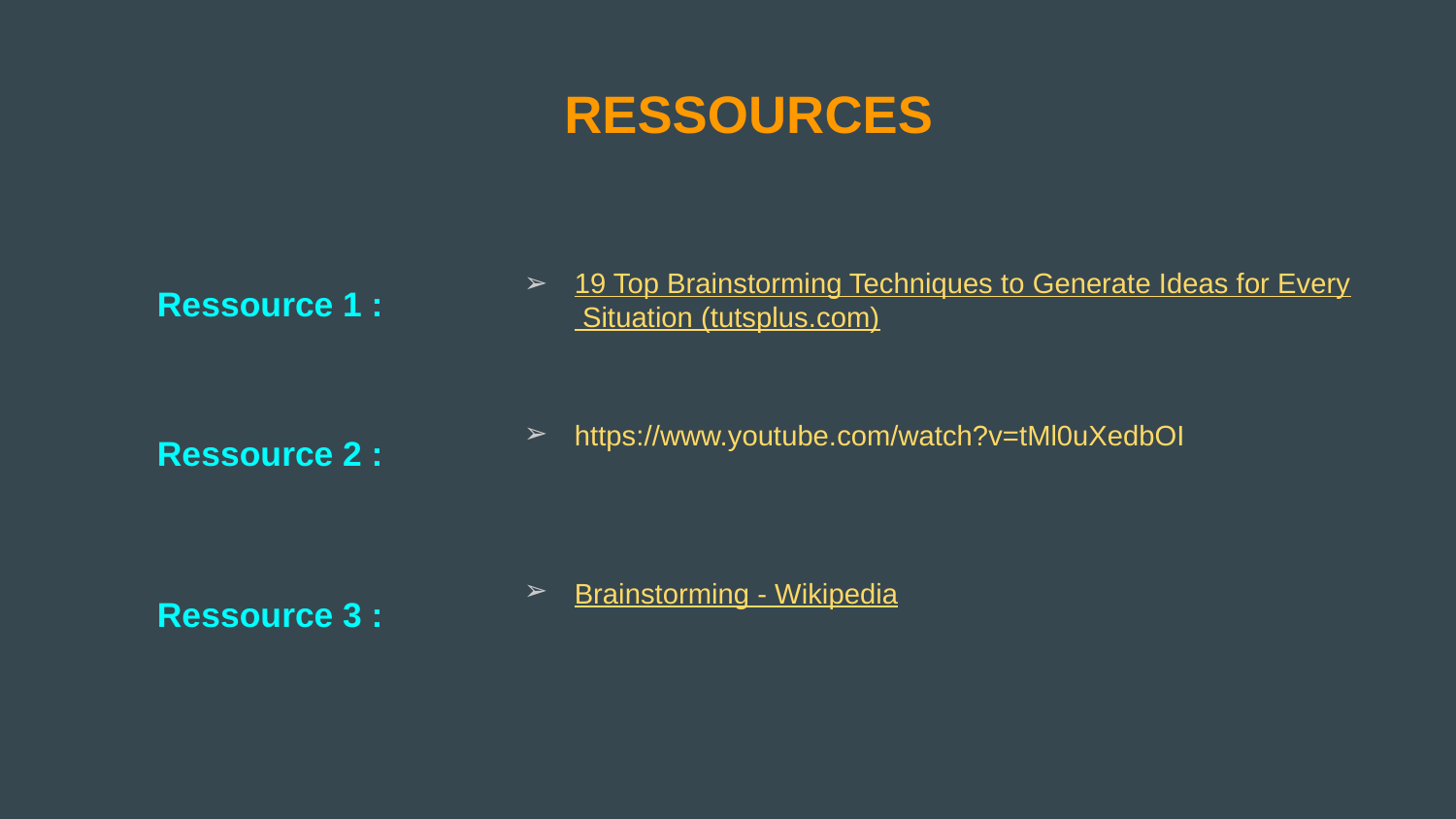

RESSOURCES
19 Top Brainstorming Techniques to Generate Ideas for Every Situation (tutsplus.com)
Ressource 1 :
https://www.youtube.com/watch?v=tMl0uXedbOI
Ressource 2 :
Brainstorming - Wikipedia
Ressource 3 :